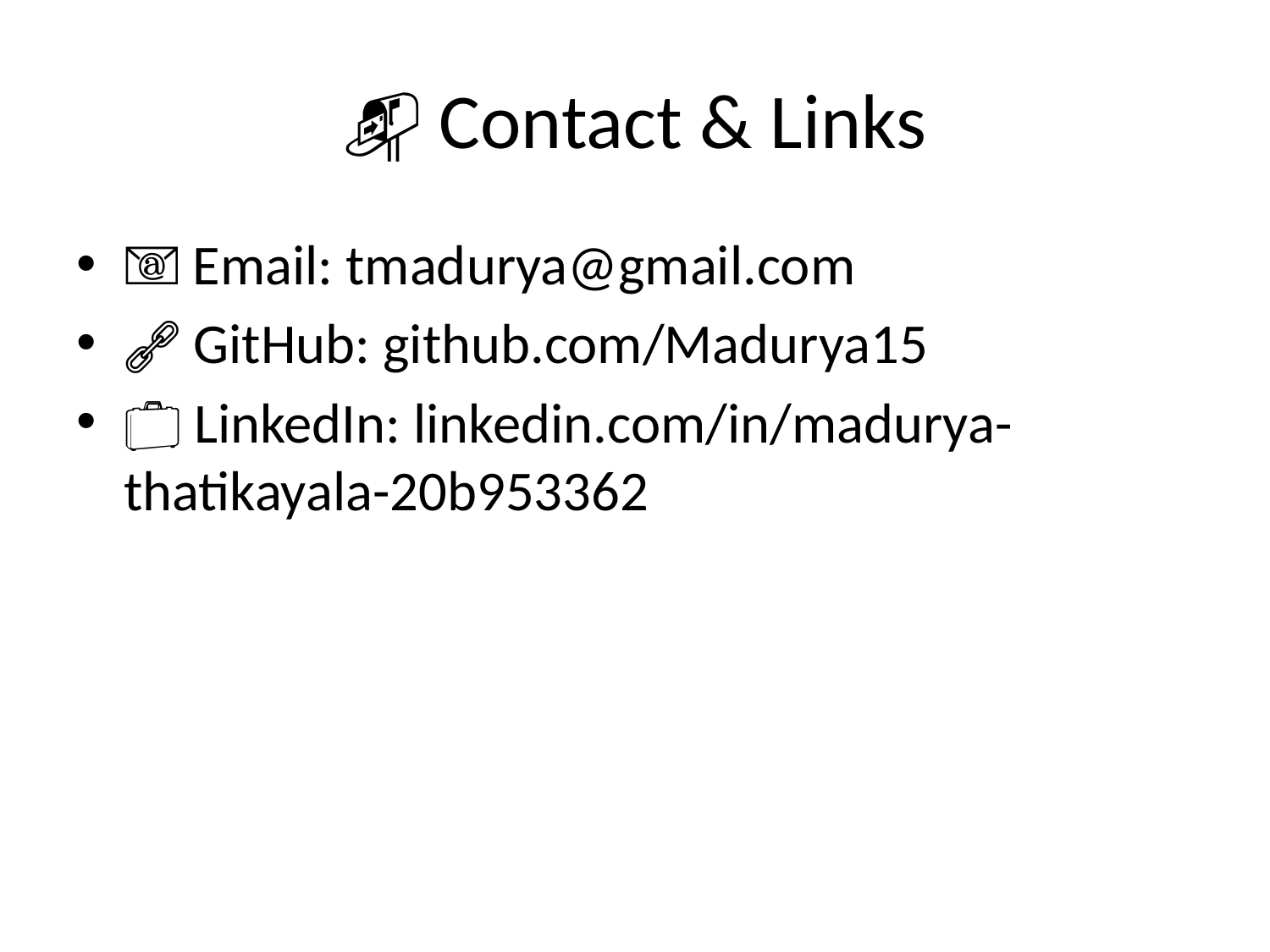

# 📬 Contact & Links
📧 Email: tmadurya@gmail.com
🔗 GitHub: github.com/Madurya15
💼 LinkedIn: linkedin.com/in/madurya-thatikayala-20b953362